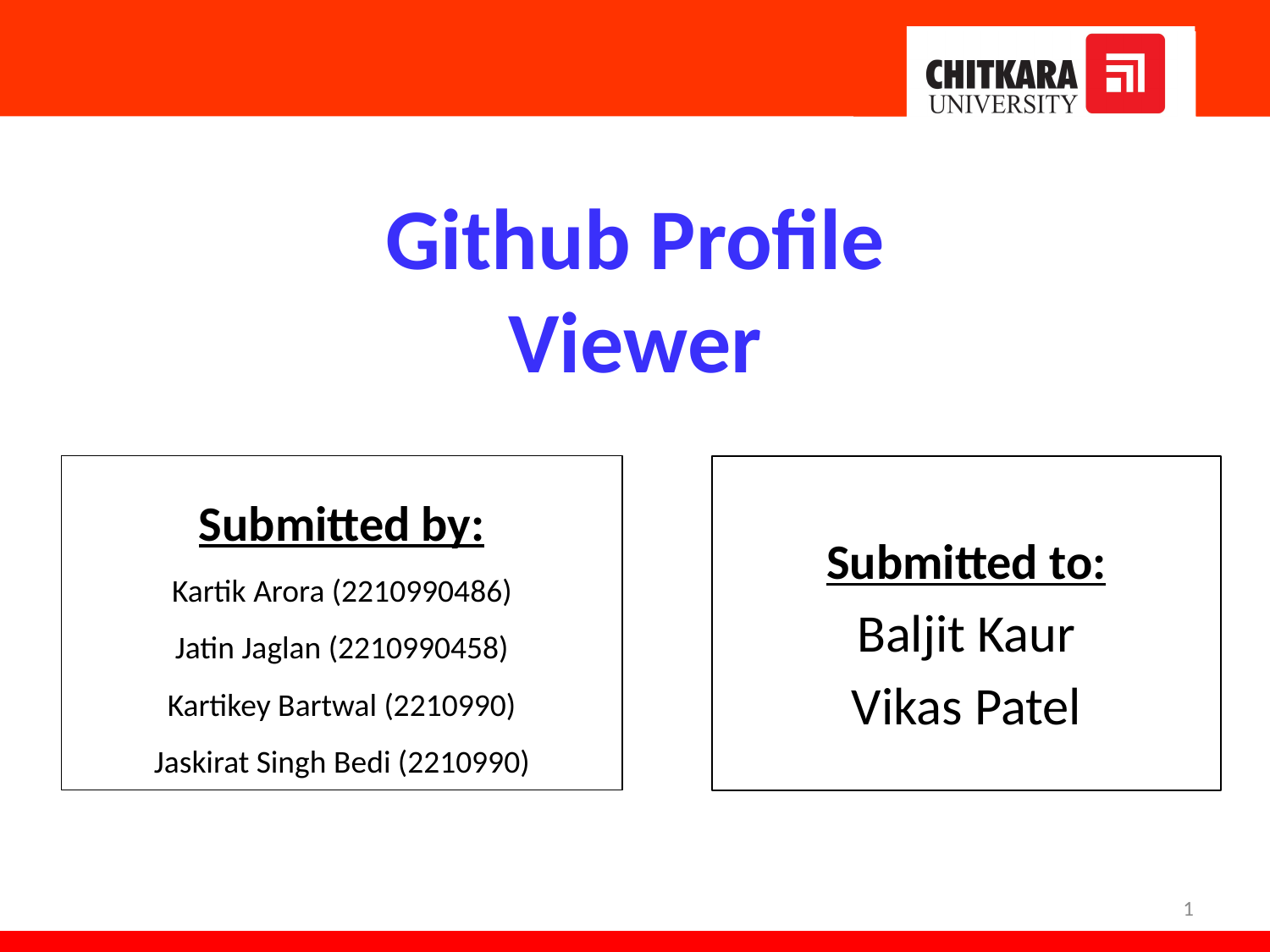

Github Profile
Viewer
Submitted by:
Kartik Arora (2210990486)
Jatin Jaglan (2210990458)
Kartikey Bartwal (2210990)
Jaskirat Singh Bedi (2210990)

Submitted to:
Baljit Kaur
Vikas Patel

1